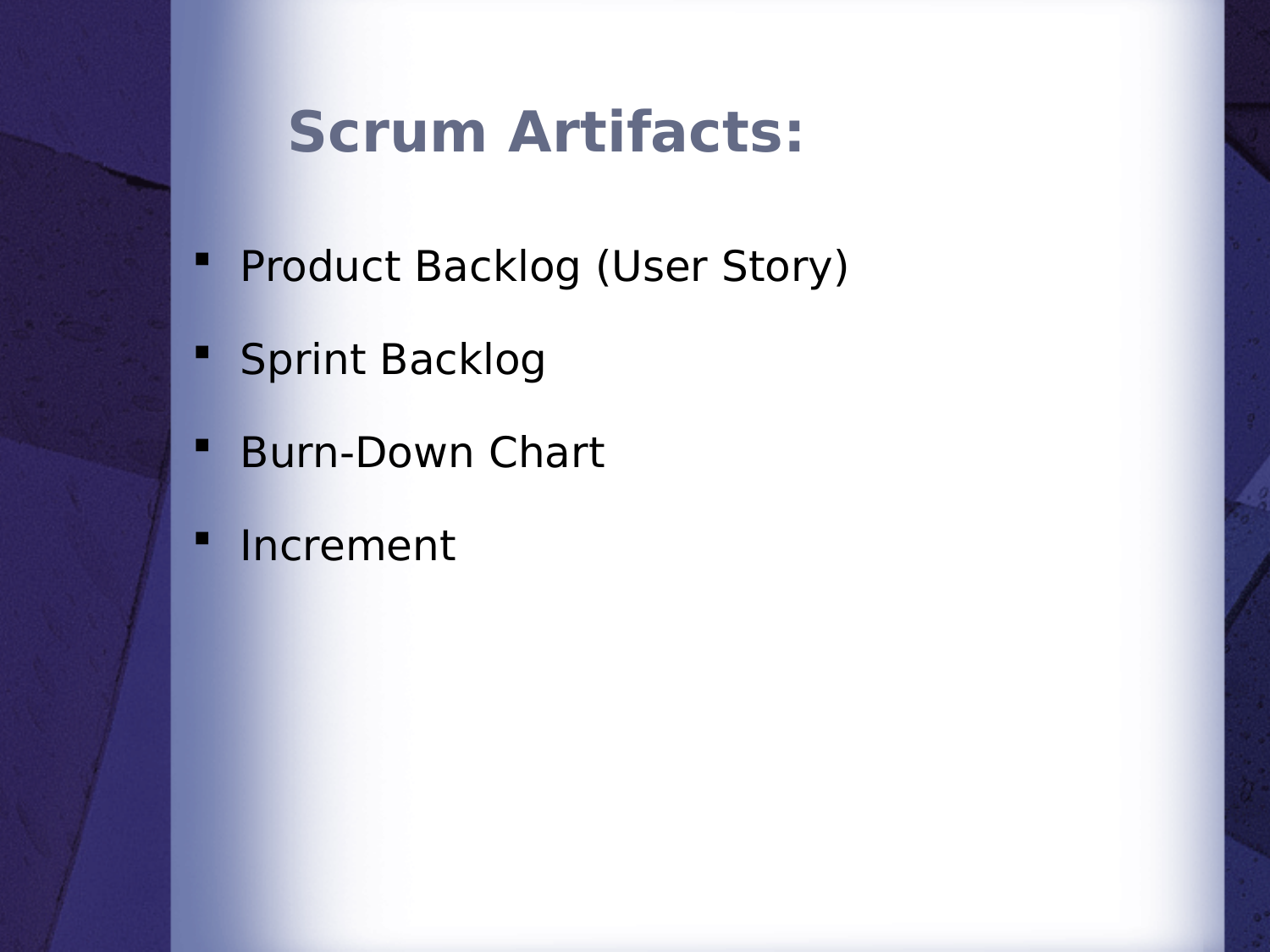

# Scrum Artifacts:
Product Backlog (User Story)
Sprint Backlog
Burn-Down Chart
Increment